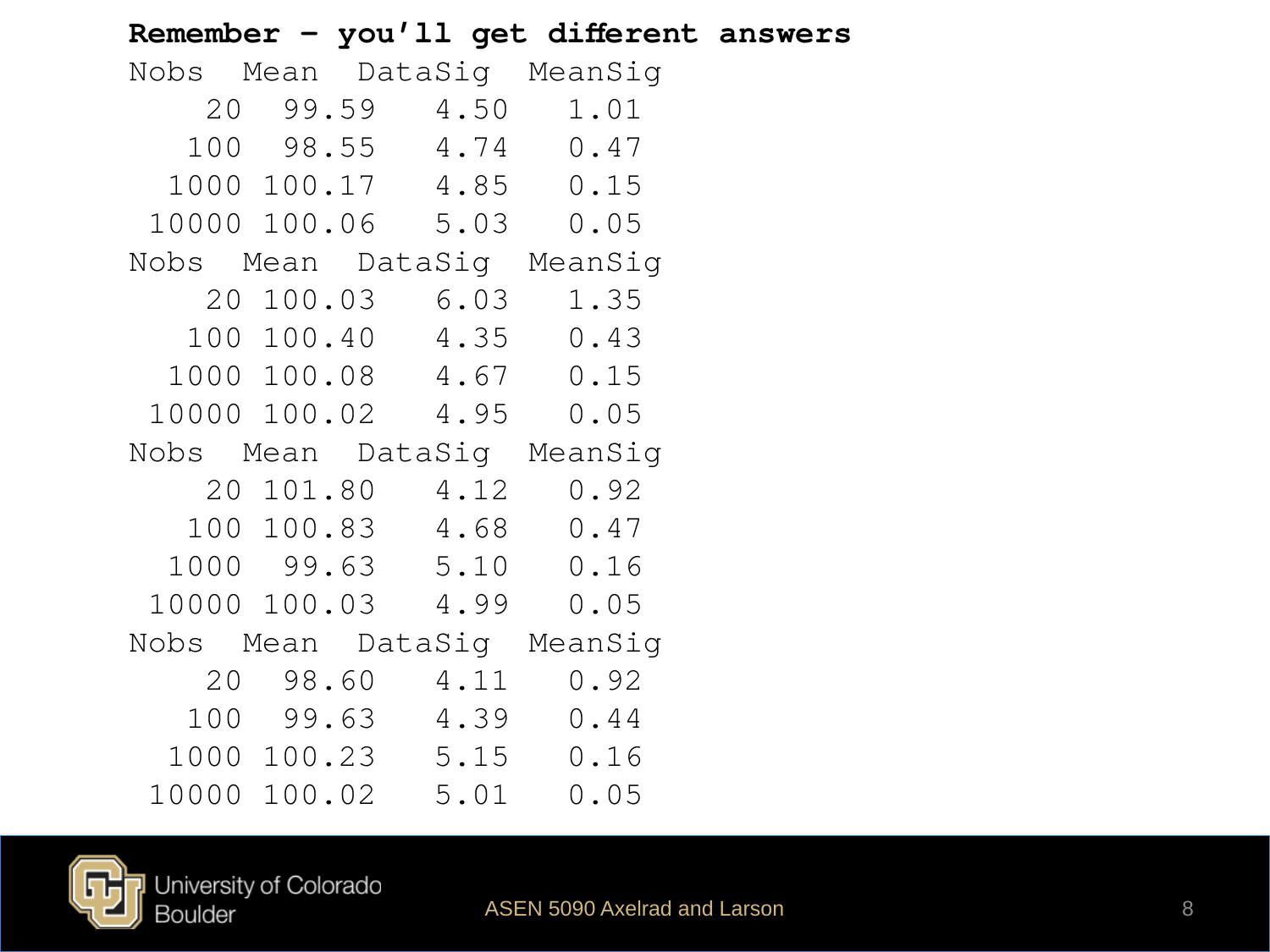

Remember – you’ll get different answers
Nobs  Mean  DataSig  MeanSig
    20  99.59   4.50   1.01
   100  98.55   4.74   0.47
  1000 100.17   4.85   0.15
 10000 100.06   5.03   0.05
Nobs  Mean  DataSig  MeanSig
    20 100.03   6.03   1.35
   100 100.40   4.35   0.43
  1000 100.08   4.67   0.15
 10000 100.02   4.95   0.05
Nobs  Mean  DataSig  MeanSig
    20 101.80   4.12   0.92
   100 100.83   4.68   0.47
  1000  99.63   5.10   0.16
 10000 100.03   4.99   0.05
Nobs  Mean  DataSig  MeanSig
    20  98.60   4.11   0.92
   100  99.63   4.39   0.44
  1000 100.23   5.15   0.16
 10000 100.02   5.01   0.05
ASEN 5090 Axelrad and Larson
8